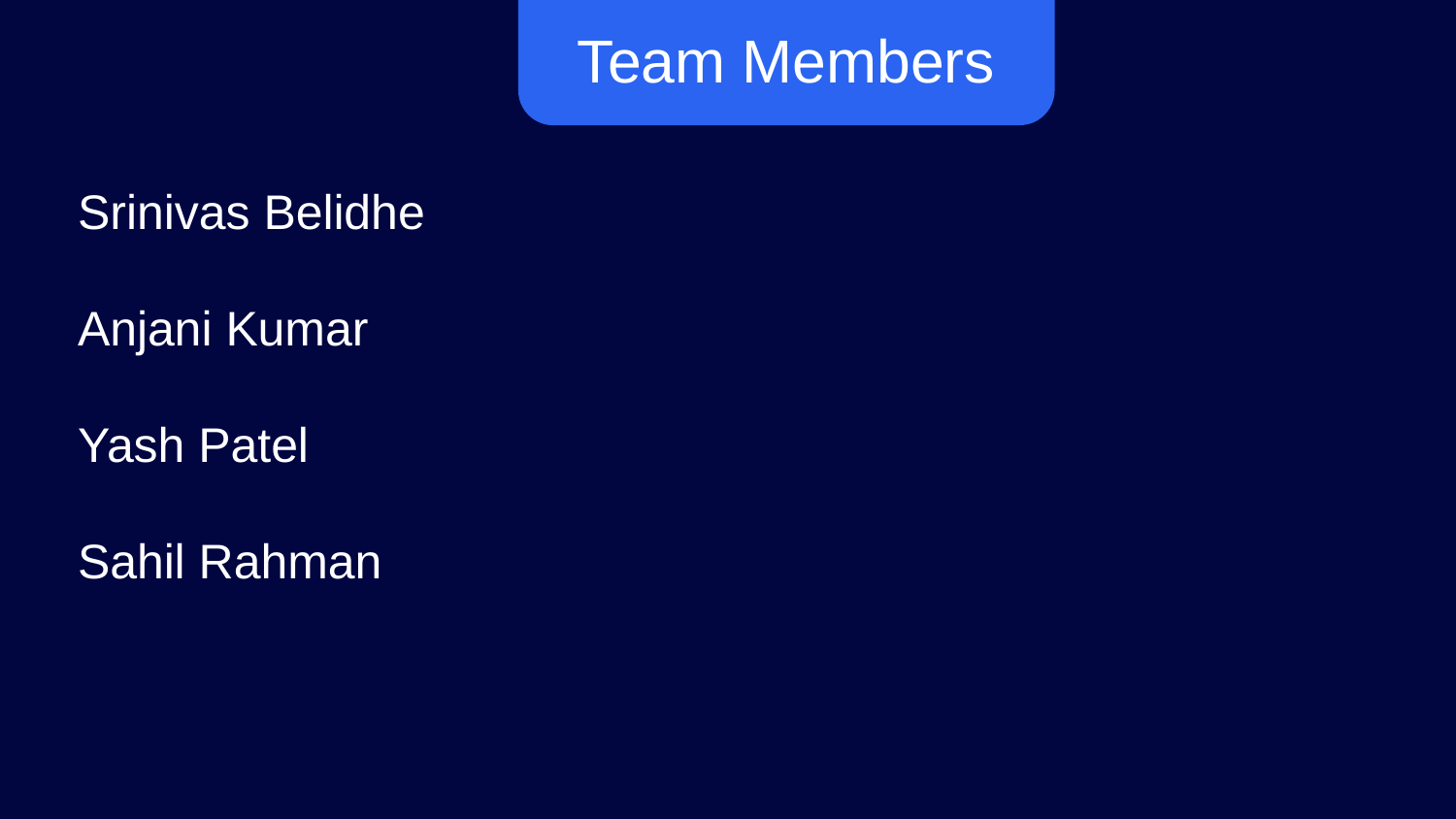

Team Members
Srinivas Belidhe

Anjani Kumar

Yash Patel

Sahil Rahman